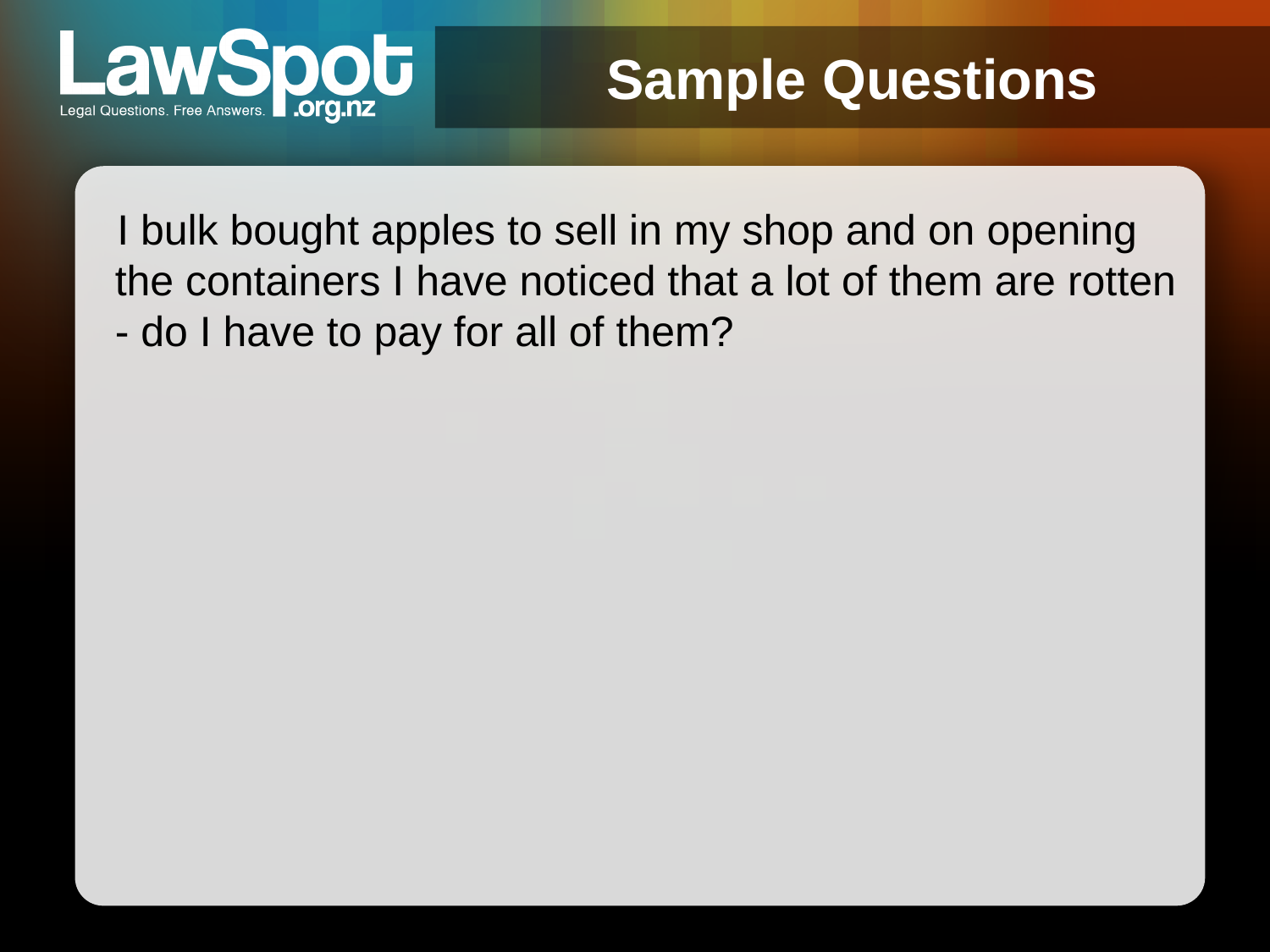

# Sample Questions
I bulk bought apples to sell in my shop and on opening the containers I have noticed that a lot of them are rotten - do I have to pay for all of them?